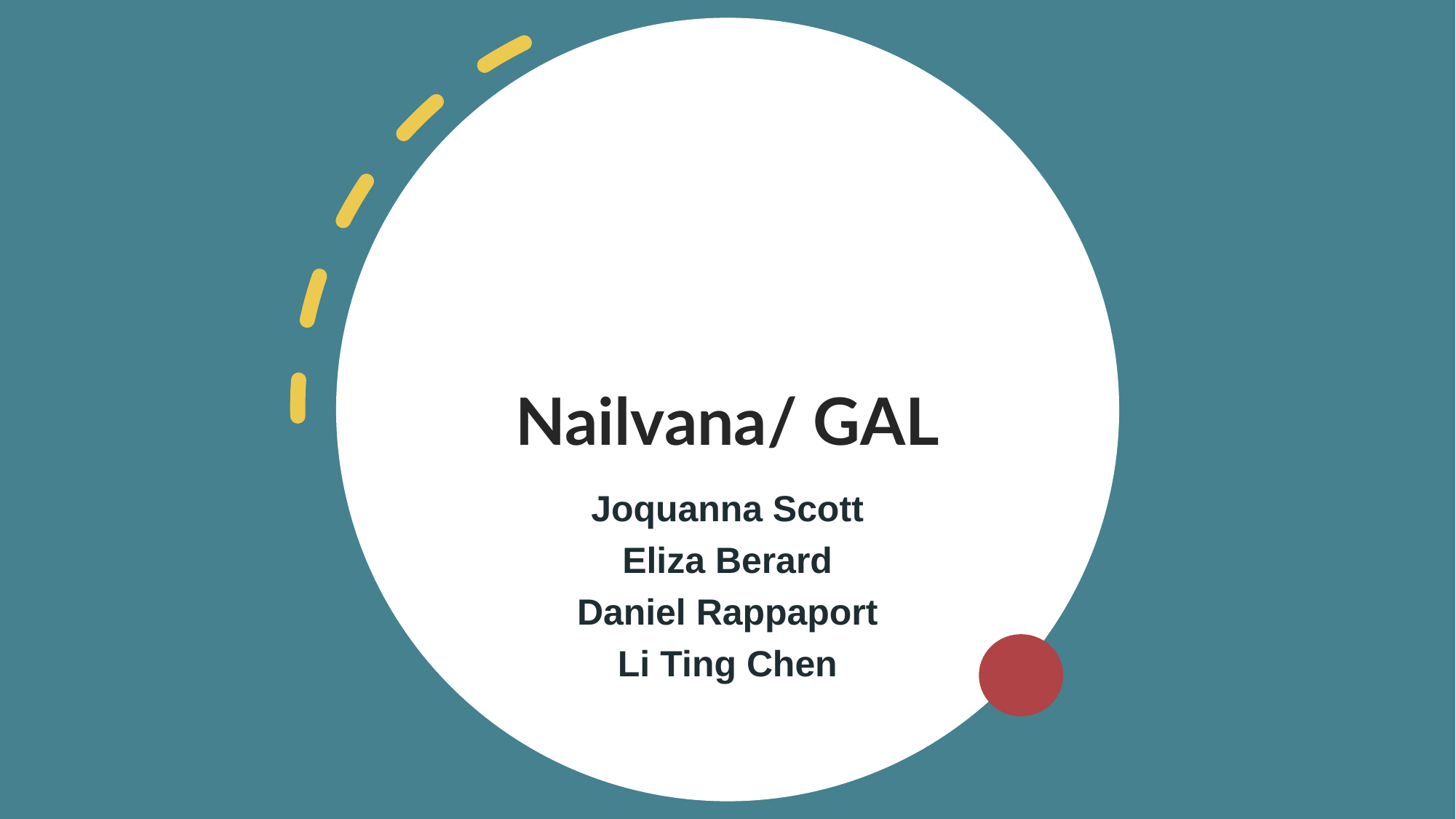

# Nailvana/ GAL
Joquanna Scott
Eliza Berard
Daniel Rappaport
Li Ting Chen